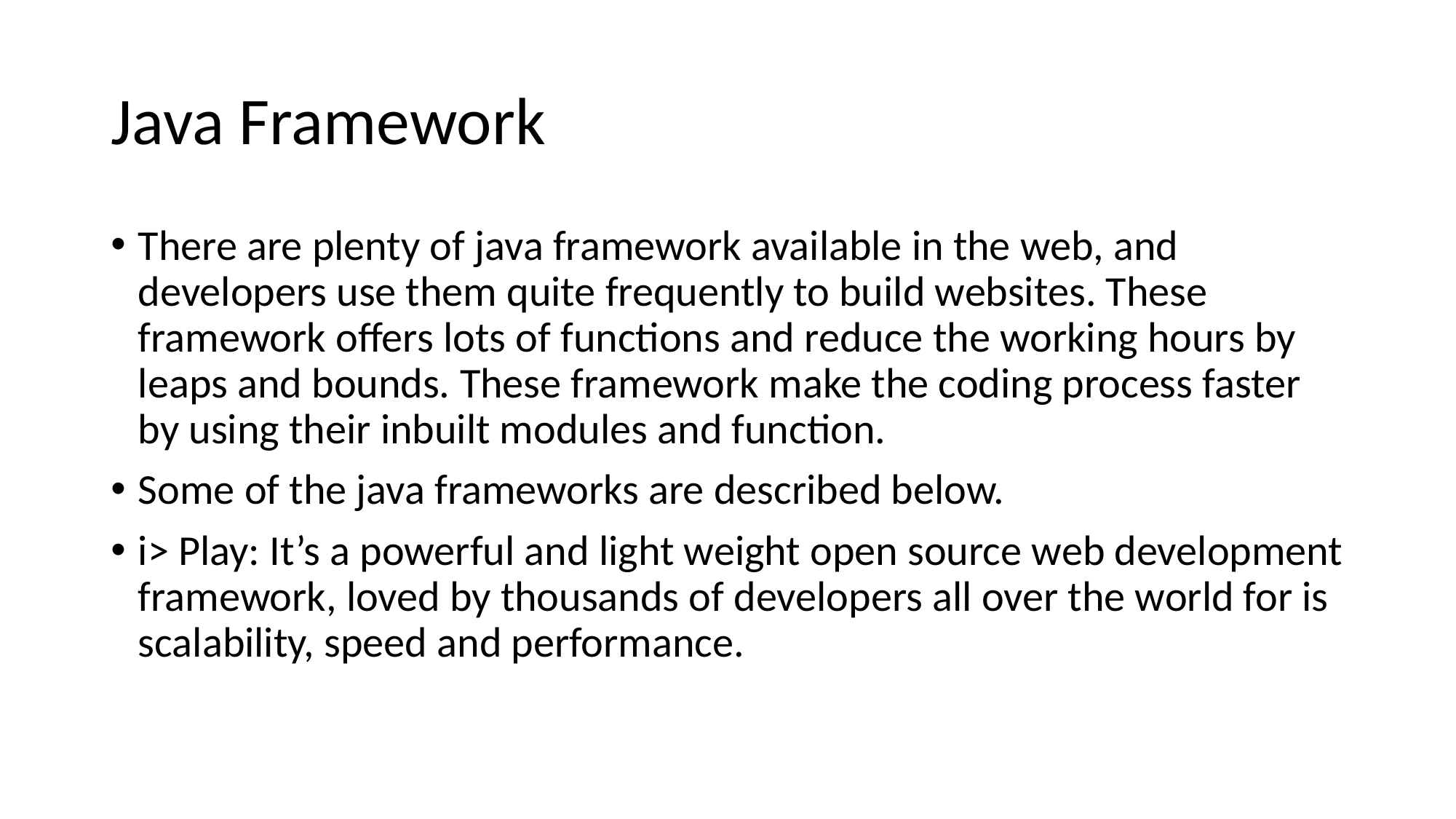

# Java Framework
There are plenty of java framework available in the web, and developers use them quite frequently to build websites. These framework offers lots of functions and reduce the working hours by leaps and bounds. These framework make the coding process faster by using their inbuilt modules and function.
Some of the java frameworks are described below.
i> Play: It’s a powerful and light weight open source web development framework, loved by thousands of developers all over the world for is scalability, speed and performance.